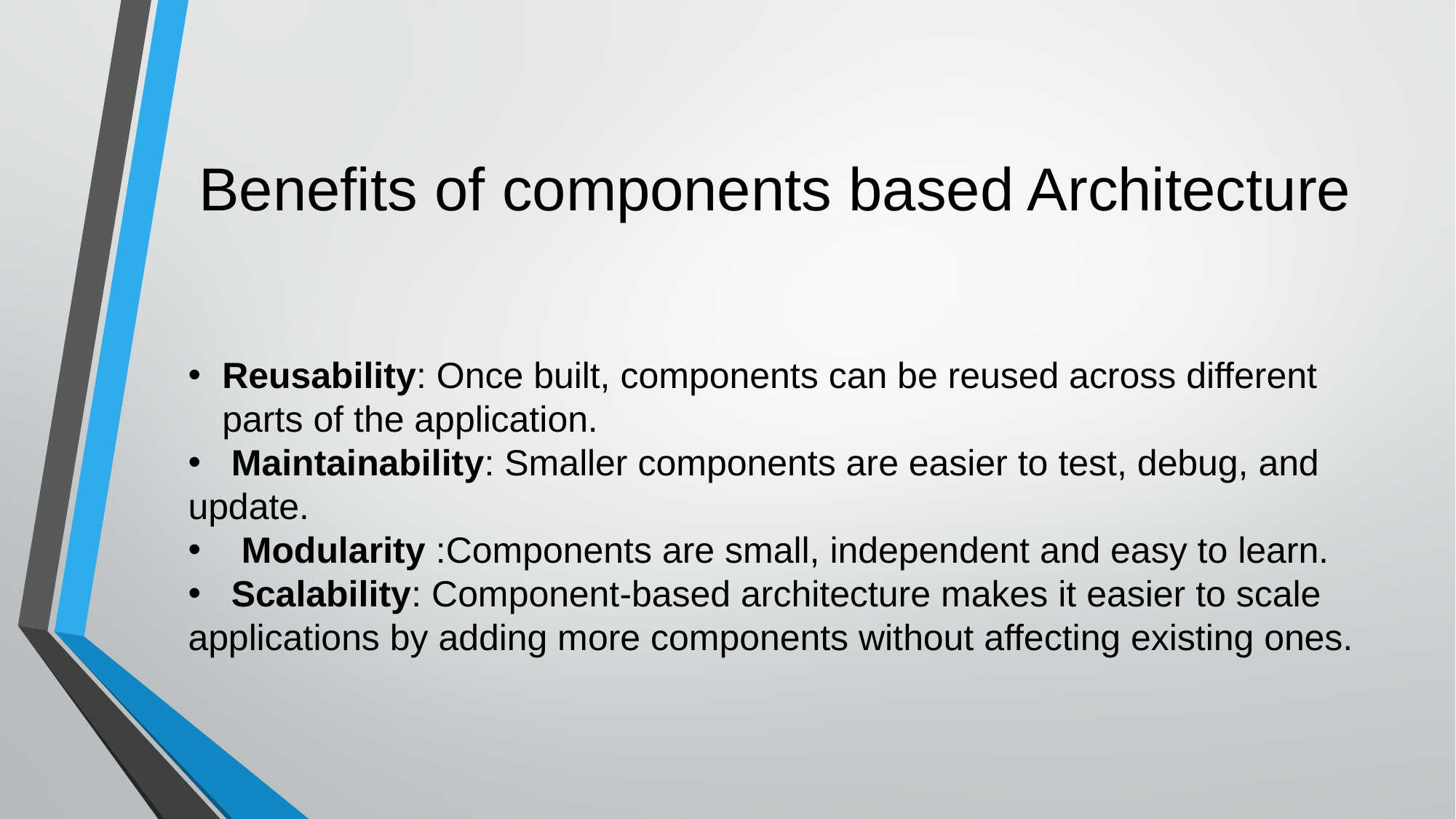

# Benefits of components based Architecture
Reusability: Once built, components can be reused across different parts of the application.
   Maintainability: Smaller components are easier to test, debug, and update.
    Modularity :Components are small, independent and easy to learn.
   Scalability: Component-based architecture makes it easier to scale applications by adding more components without affecting existing ones.